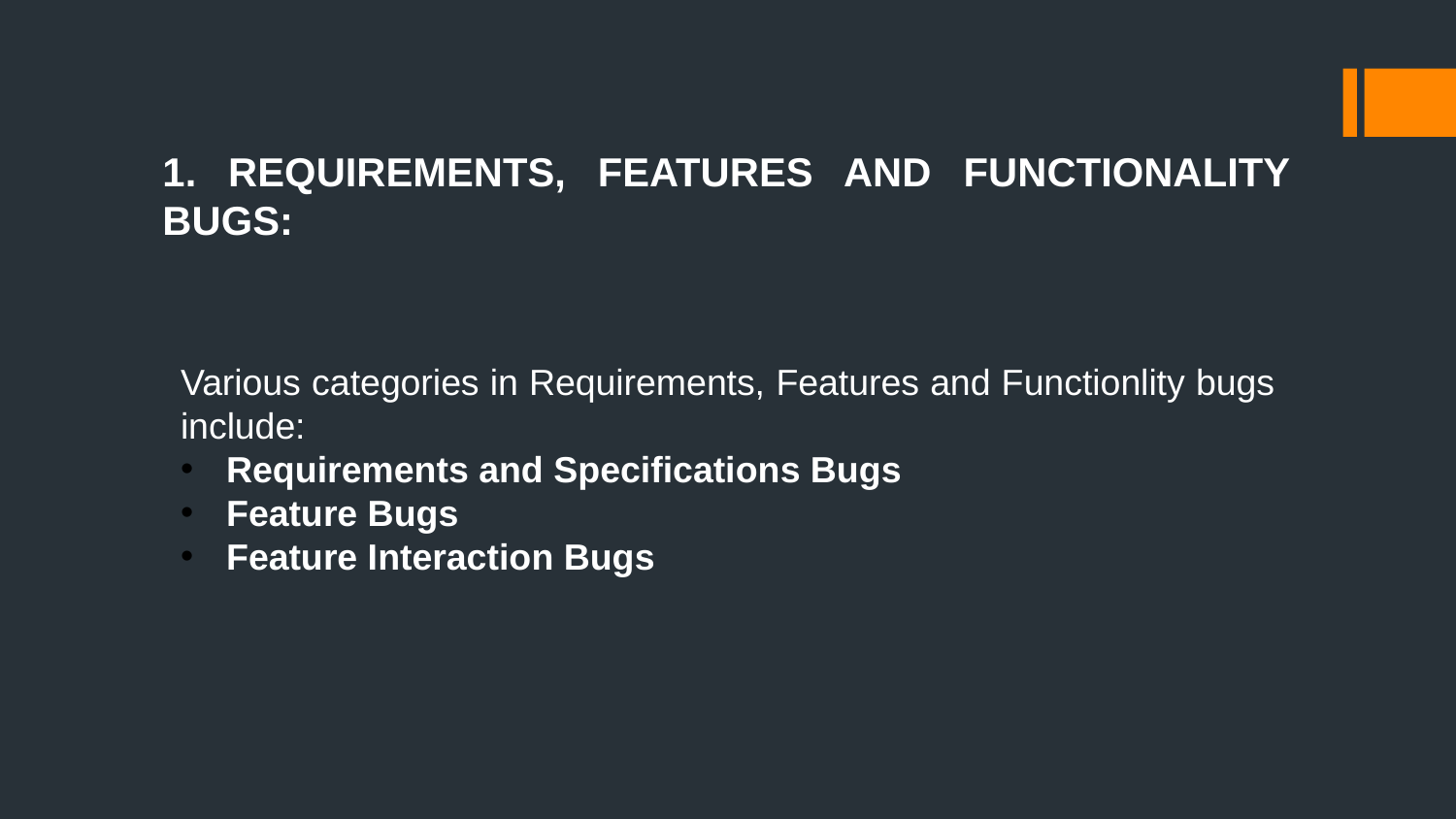

1. REQUIREMENTS, FEATURES AND FUNCTIONALITY BUGS:

Various categories in Requirements, Features and Functionlity bugs include:
Requirements and Specifications Bugs
Feature Bugs
Feature Interaction Bugs